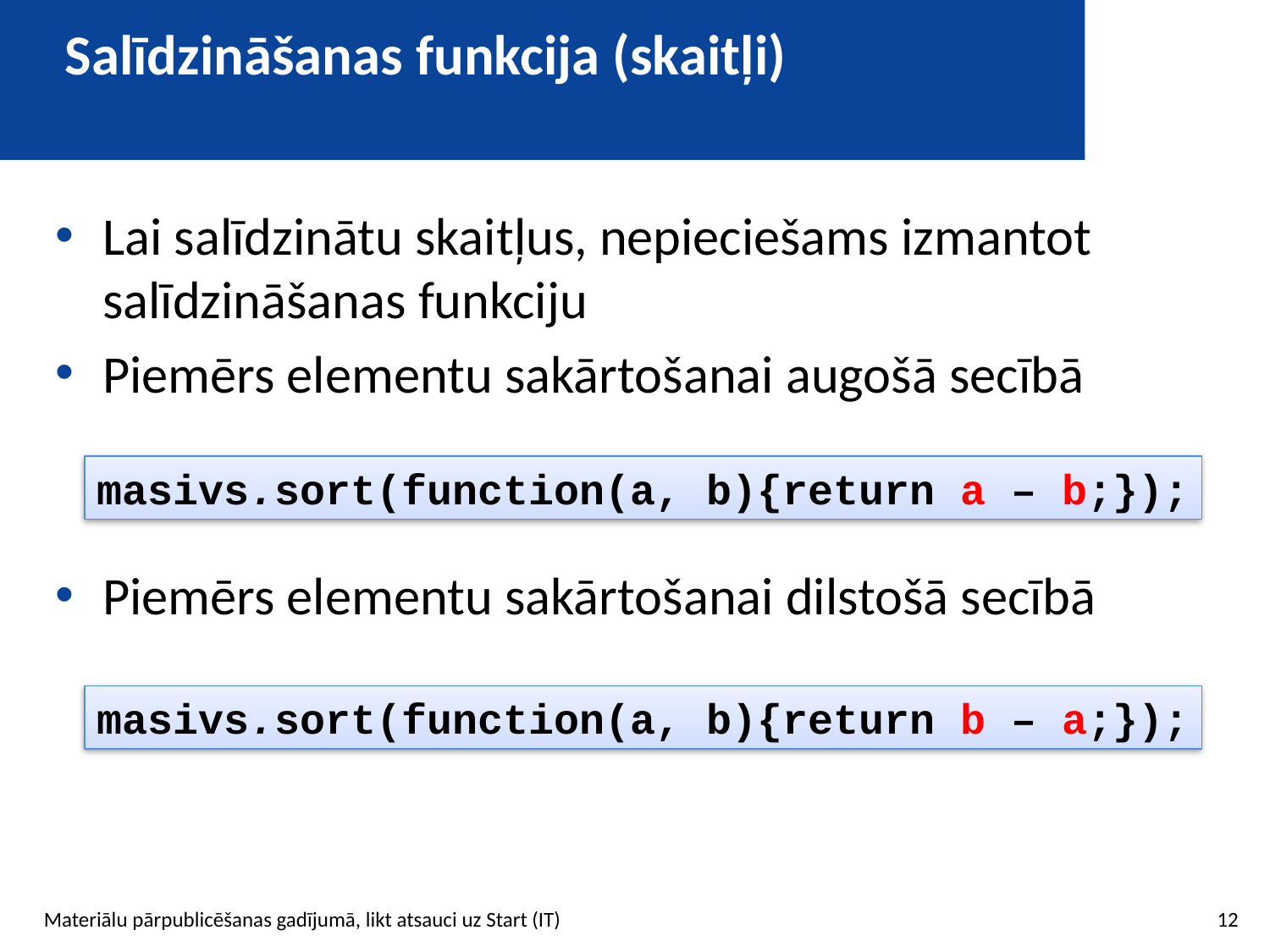

# Salīdzināšanas funkcija (skaitļi)
Lai salīdzinātu skaitļus, nepieciešams izmantot salīdzināšanas funkciju
Piemērs elementu sakārtošanai augošā secībā

Piemērs elementu sakārtošanai dilstošā secībā
masivs.sort(function(a, b){return a – b;});
masivs.sort(function(a, b){return b – a;});
12